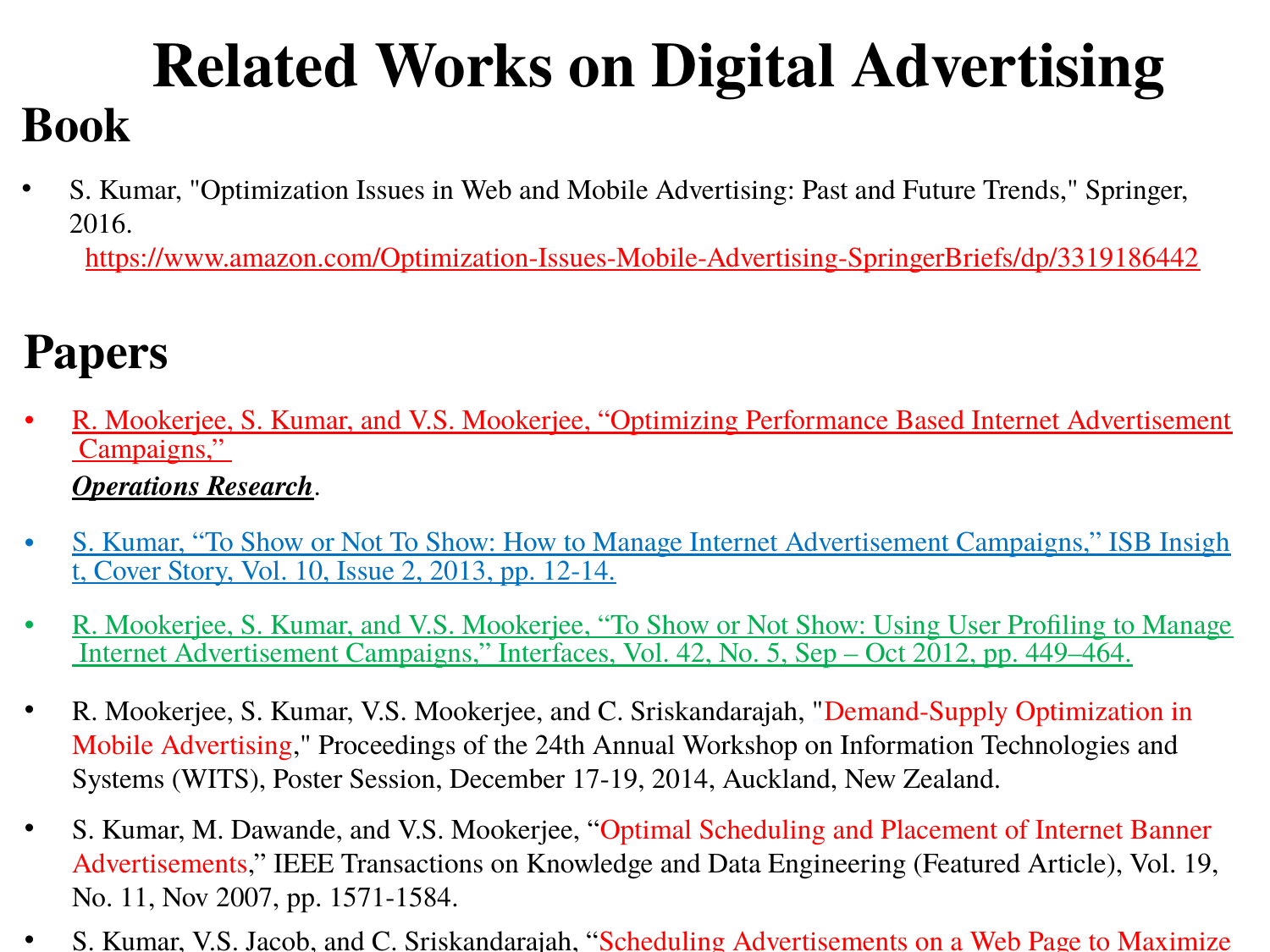

Related Works on Digital Advertising
Book

S. Kumar, "Optimization Issues in Web and Mobile Advertising: Past and Future Trends," Springer, 2016.
https://www.amazon.com/Optimization-Issues-Mobile-Advertising-SpringerBriefs/dp/3319186442

Papers

R. Mookerjee, S. Kumar, and V.S. Mookerjee, “Optimizing Performance Based Internet Advertisement Campaigns,” Operations Research.

S. Kumar, “To Show or Not To Show: How to Manage Internet Advertisement Campaigns,” ISB Insight, Cover Story, Vol. 10, Issue 2, 2013, pp. 12-14.

R. Mookerjee, S. Kumar, and V.S. Mookerjee, “To Show or Not Show: Using User Profiling to Manage Internet Advertisement Campaigns,” Interfaces, Vol. 42, No. 5, Sep – Oct 2012, pp. 449–464.

R. Mookerjee, S. Kumar, V.S. Mookerjee, and C. Sriskandarajah, "Demand-Supply Optimization in Mobile Advertising," Proceedings of the 24th Annual Workshop on Information Technologies and Systems (WITS), Poster Session, December 17-19, 2014, Auckland, New Zealand.

S. Kumar, M. Dawande, and V.S. Mookerjee, “Optimal Scheduling and Placement of Internet Banner Advertisements,” IEEE Transactions on Knowledge and Data Engineering (Featured Article), Vol. 19, No. 11, Nov 2007, pp. 1571-1584.

S. Kumar, V.S. Jacob, and C. Sriskandarajah, “Scheduling Advertisements on a Web Page to Maximize Revenue,” European Journal of Operational Research, Vol. 173, Issue 3, Sep 2006, pp. 1067-1089.